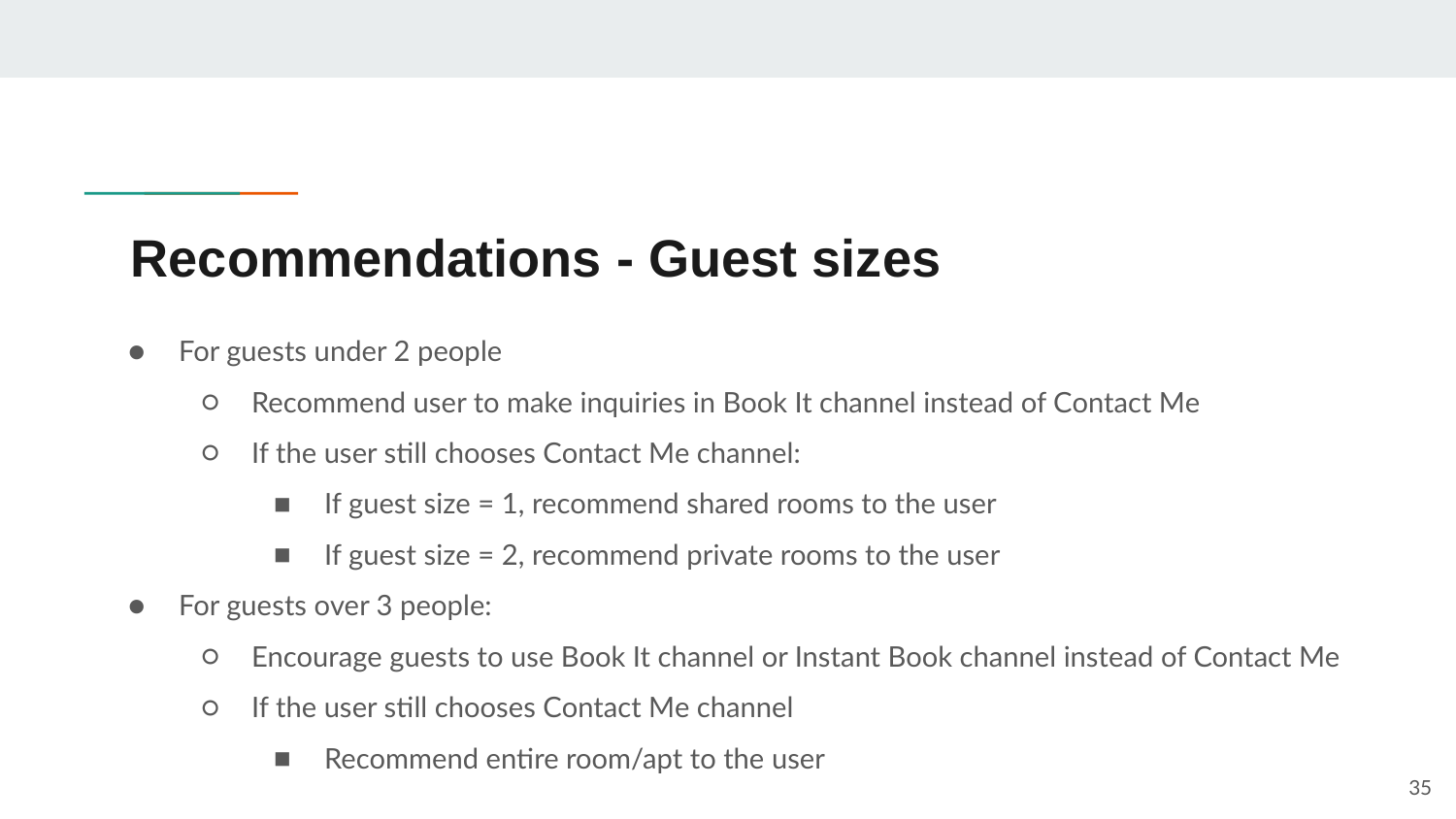

# Recommendations - Guest sizes

For guests under 2 people
Recommend user to make inquiries in Book It channel instead of Contact Me
If the user still chooses Contact Me channel:
If guest size = 1, recommend shared rooms to the user
If guest size = 2, recommend private rooms to the user
For guests over 3 people:
Encourage guests to use Book It channel or Instant Book channel instead of Contact Me
If the user still chooses Contact Me channel
Recommend entire room/apt to the user
35